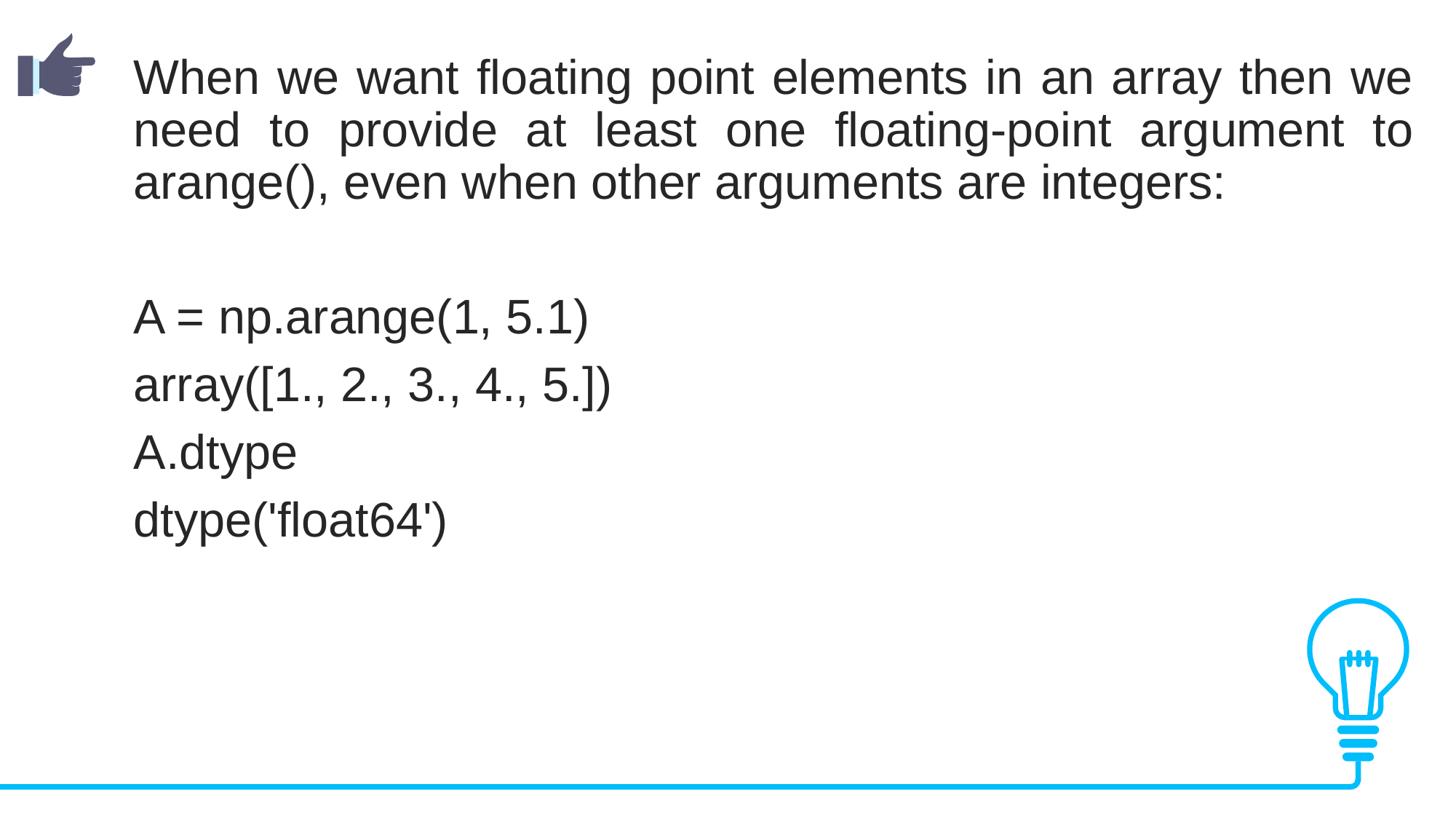

When we want floating point elements in an array then we need to provide at least one floating-point argument to arange(), even when other arguments are integers:

A = np.arange(1, 5.1)
array([1., 2., 3., 4., 5.])
A.dtype
dtype('float64')